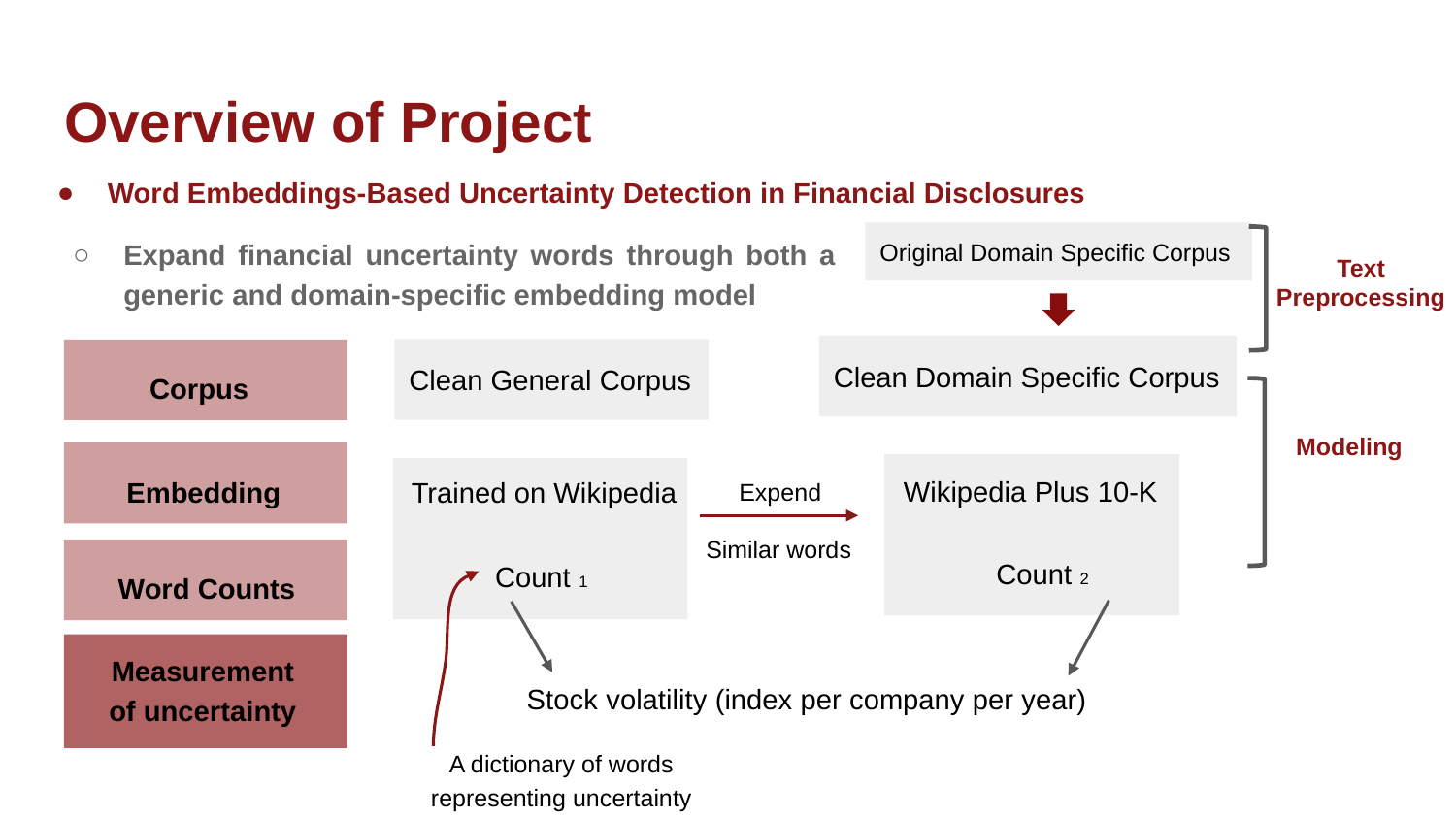

# Overview of Project
Word Embeddings-Based Uncertainty Detection in Financial Disclosures
Expand financial uncertainty words through both a generic and domain-specific embedding model

Original Domain Specific Corpus

Text Preprocessing

Clean Domain Specific Corpus
Clean General Corpus

Corpus

Modeling

Wikipedia Plus 10-K
Embedding
Trained on Wikipedia

Expend
Similar words
Count 2

Count 1
Word Counts

Measurement of uncertainty
Stock volatility (index per company per year)
A dictionary of words representing uncertainty